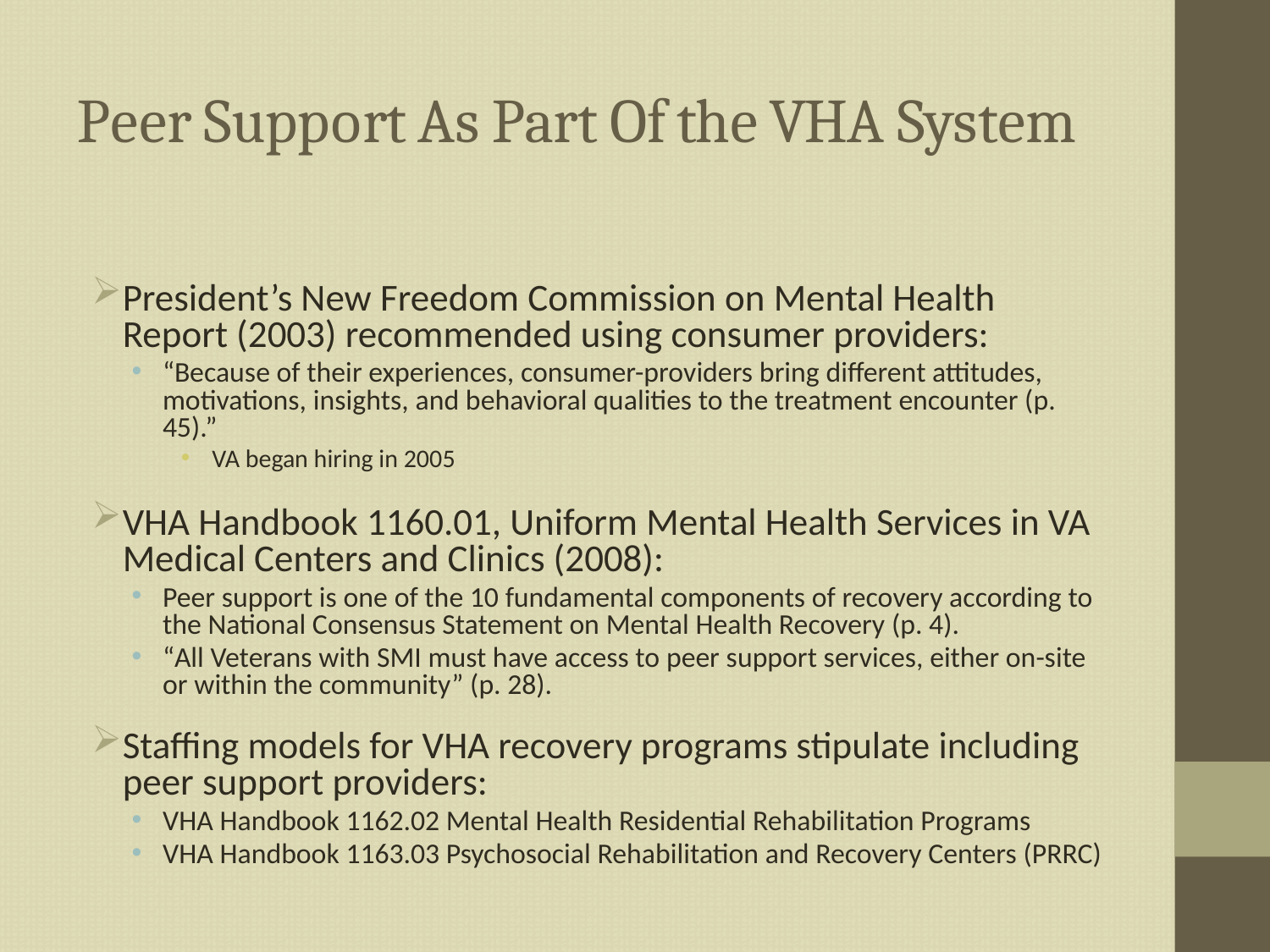

# Peer Support As Part Of the VHA System

President’s New Freedom Commission on Mental Health Report (2003) recommended using consumer providers:
“Because of their experiences, consumer-providers bring different attitudes, motivations, insights, and behavioral qualities to the treatment encounter (p. 45).”
VA began hiring in 2005

VHA Handbook 1160.01, Uniform Mental Health Services in VA Medical Centers and Clinics (2008):
Peer support is one of the 10 fundamental components of recovery according to the National Consensus Statement on Mental Health Recovery (p. 4).
“All Veterans with SMI must have access to peer support services, either on-site or within the community” (p. 28).

Staffing models for VHA recovery programs stipulate including peer support providers:
VHA Handbook 1162.02 Mental Health Residential Rehabilitation Programs
VHA Handbook 1163.03 Psychosocial Rehabilitation and Recovery Centers (PRRC)